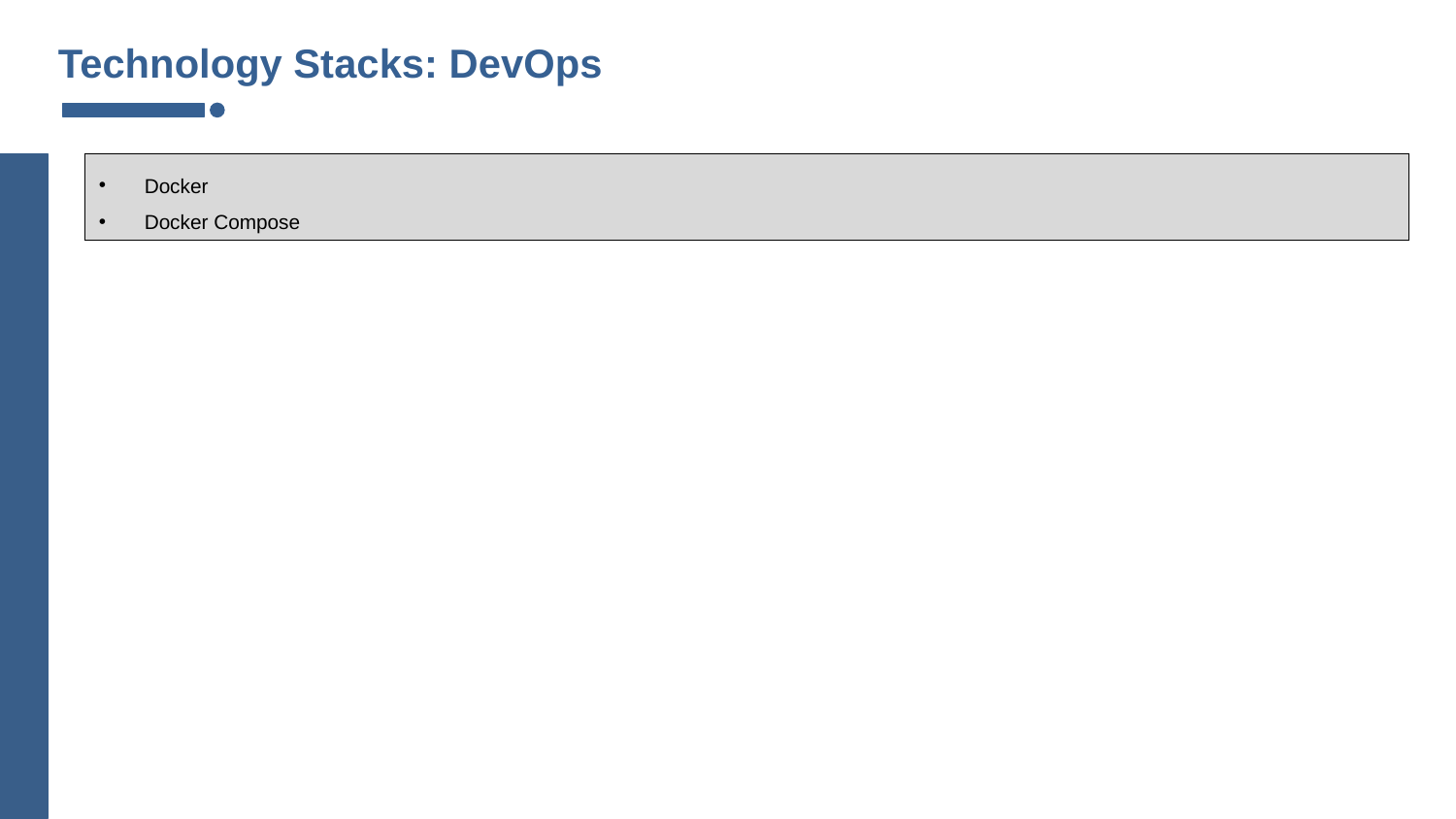

# Technology Stacks: DevOps

Docker
Docker Compose